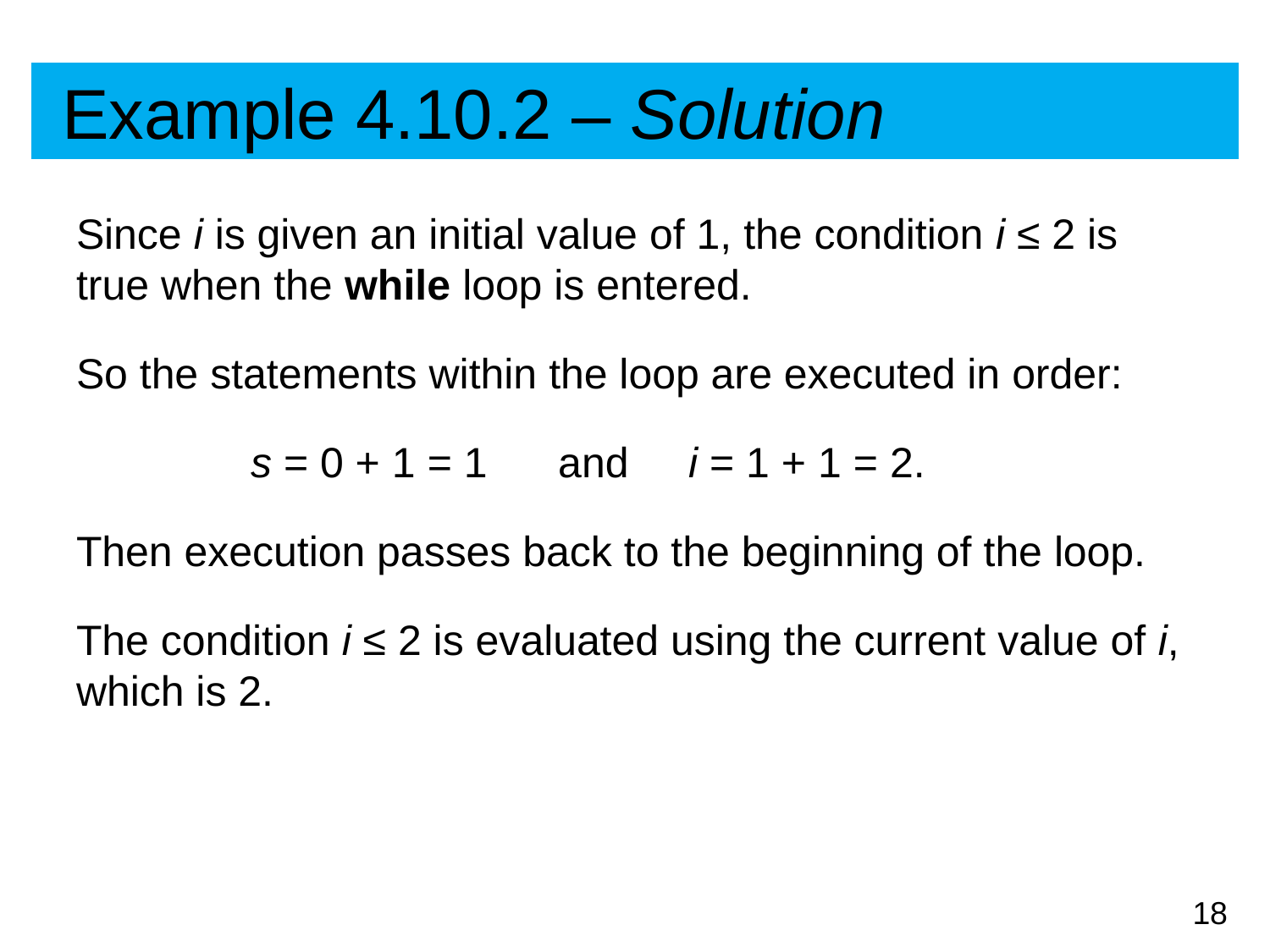

# Example 4.10.2 – Solution
Since i is given an initial value of 1, the condition i ≤ 2 is true when the while loop is entered.

So the statements within the loop are executed in order:

	    s = 0 + 1 = 1      and     i = 1 + 1 = 2.

Then execution passes back to the beginning of the loop.

The condition i ≤ 2 is evaluated using the current value of i, which is 2.